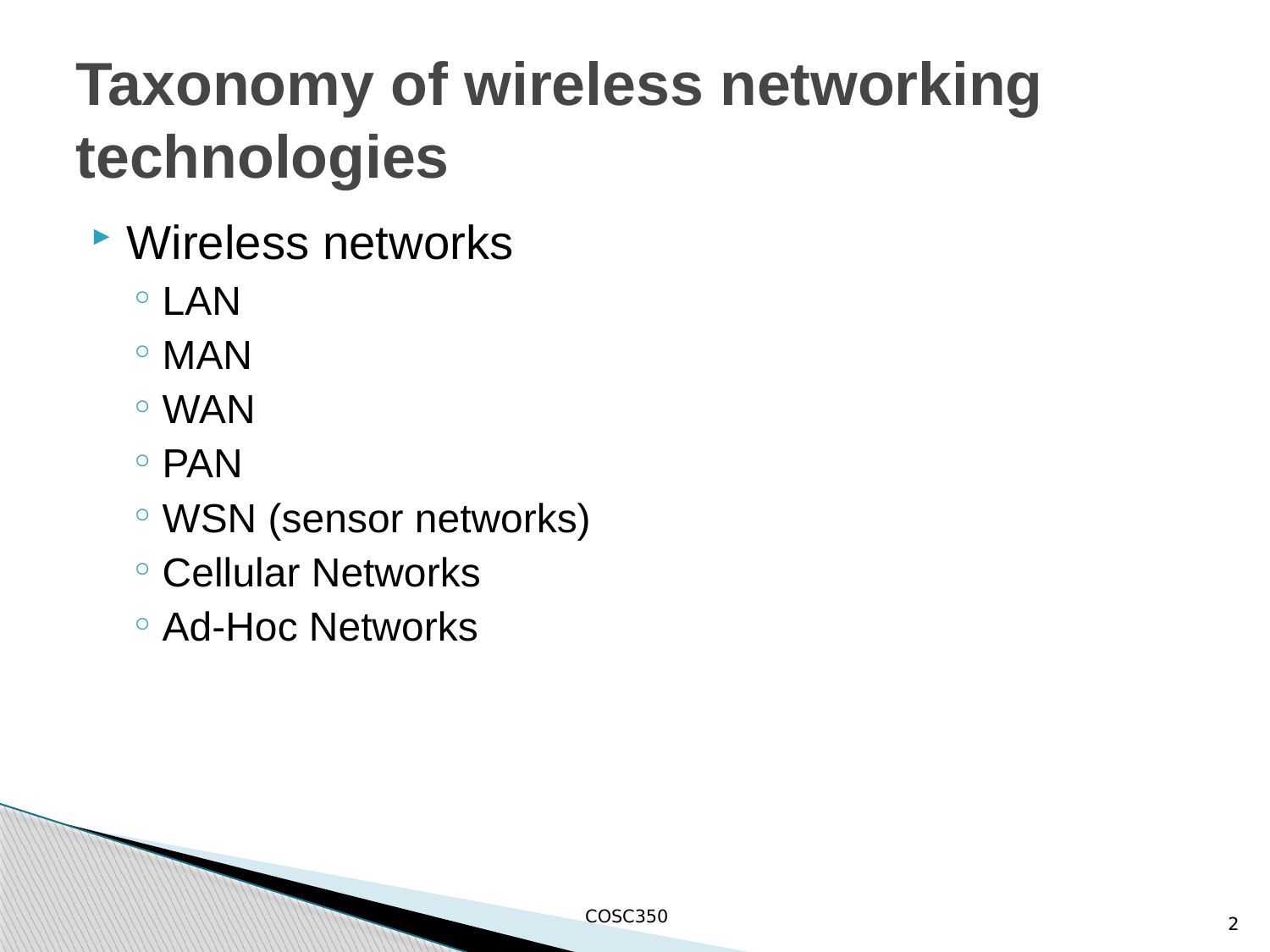

# Taxonomy of wireless networking technologies
Wireless networks
LAN
MAN
WAN
PAN
WSN (sensor networks)
Cellular Networks
Ad-Hoc Networks
2